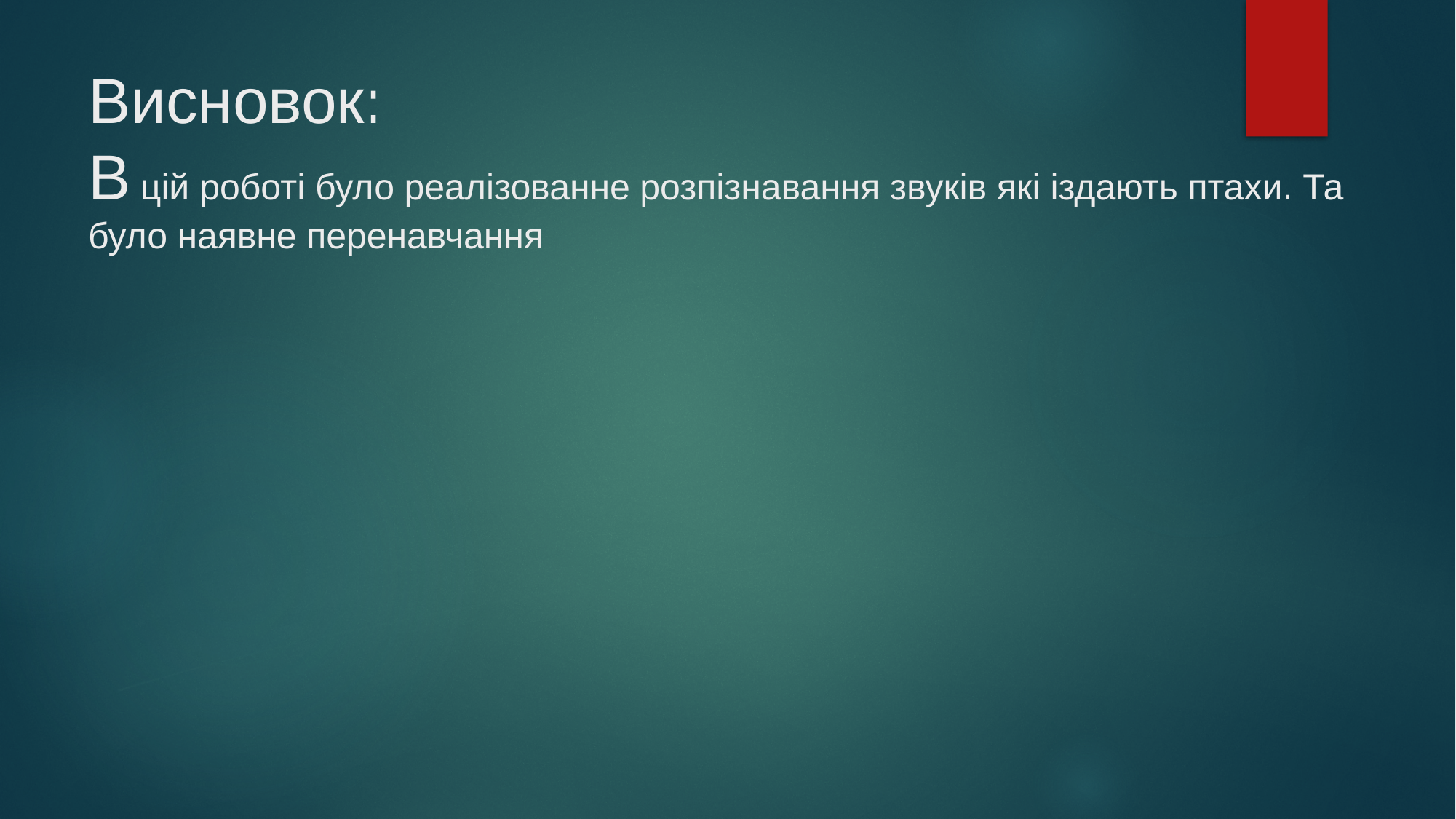

# Висновок: В цій роботі було реалізованне розпізнавання звуків які іздають птахи. Та було наявне перенавчання